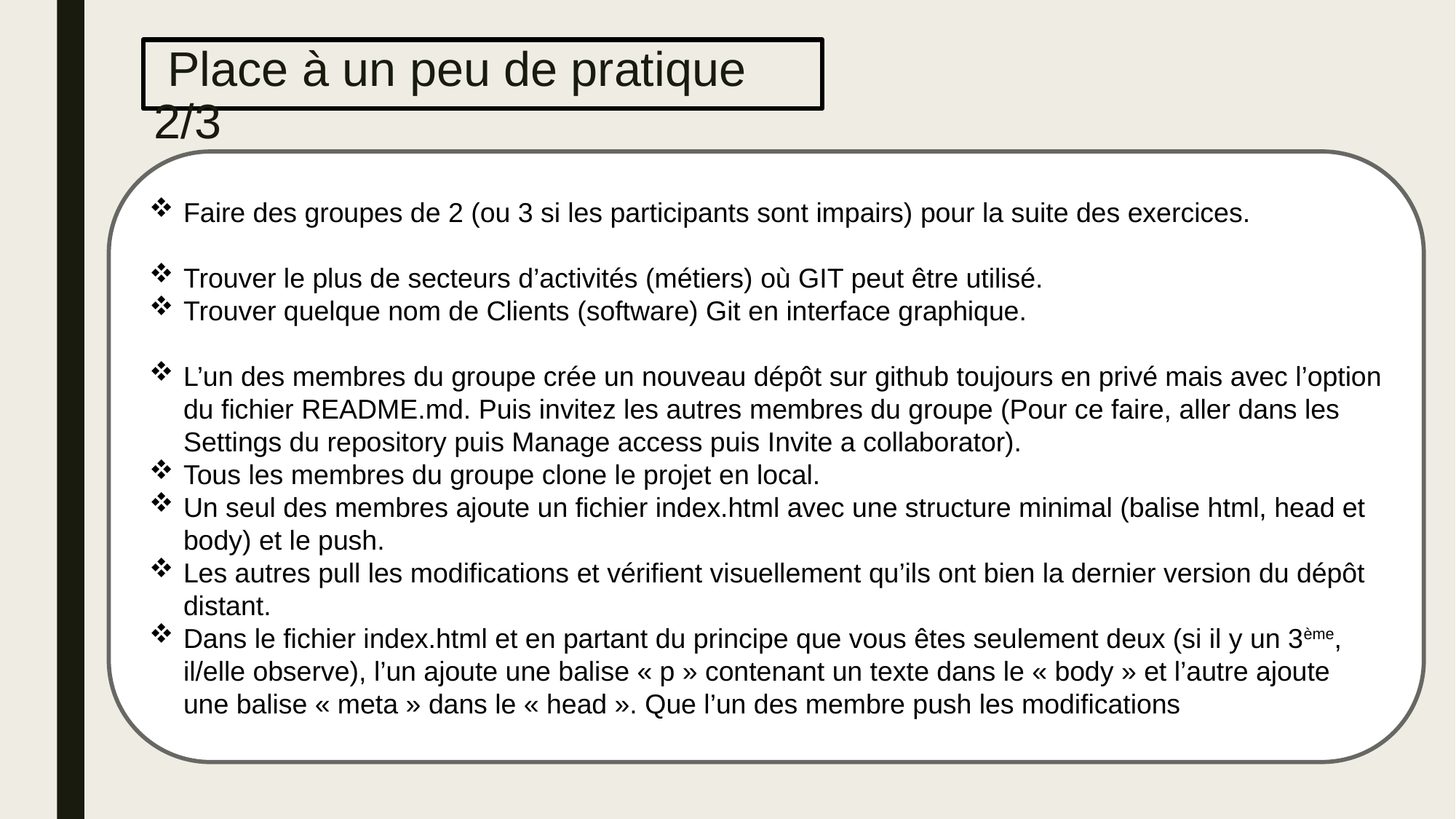

# Place à un peu de pratique 2/3
Faire des groupes de 2 (ou 3 si les participants sont impairs) pour la suite des exercices.

Trouver le plus de secteurs d’activités (métiers) où GIT peut être utilisé.
Trouver quelque nom de Clients (software) Git en interface graphique.

L’un des membres du groupe crée un nouveau dépôt sur github toujours en privé mais avec l’option du fichier README.md. Puis invitez les autres membres du groupe (Pour ce faire, aller dans les Settings du repository puis Manage access puis Invite a collaborator).
Tous les membres du groupe clone le projet en local.
Un seul des membres ajoute un fichier index.html avec une structure minimal (balise html, head et body) et le push.
Les autres pull les modifications et vérifient visuellement qu’ils ont bien la dernier version du dépôt distant.
Dans le fichier index.html et en partant du principe que vous êtes seulement deux (si il y un 3ème, il/elle observe), l’un ajoute une balise « p » contenant un texte dans le « body » et l’autre ajoute une balise « meta » dans le « head ». Que l’un des membre push les modifications